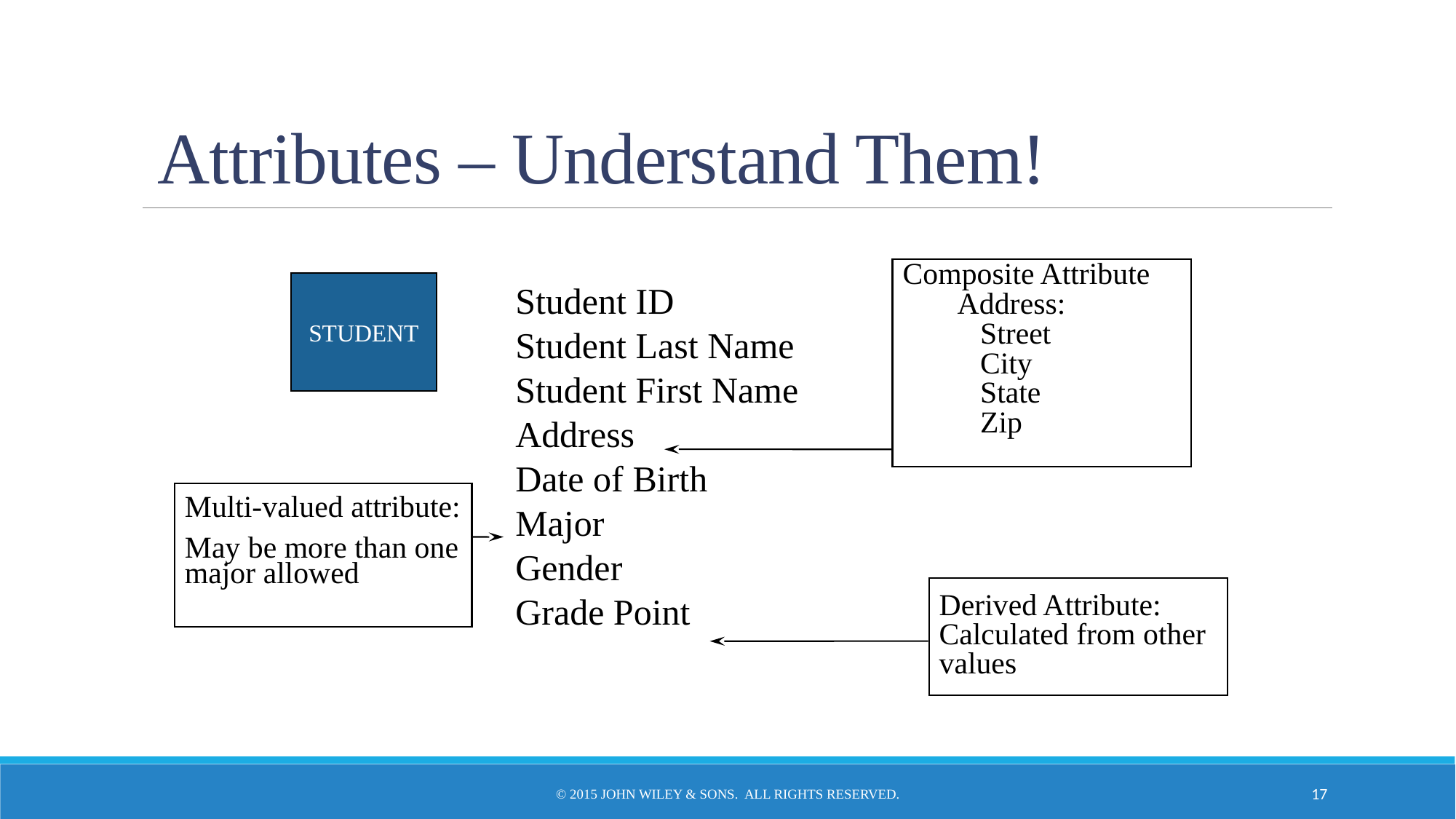

# Attributes – Understand Them!

Composite Attribute
Address:
   Street
   City
   State
   Zip

STUDENT
Student ID
Student Last Name
Student First Name
Address
Date of Birth
Major
Gender
Grade Point

Multi-valued attribute:
May be more than one major allowed

Derived Attribute:  Calculated from other values

© 2015 John Wiley & Sons.  All Rights Reserved.
17